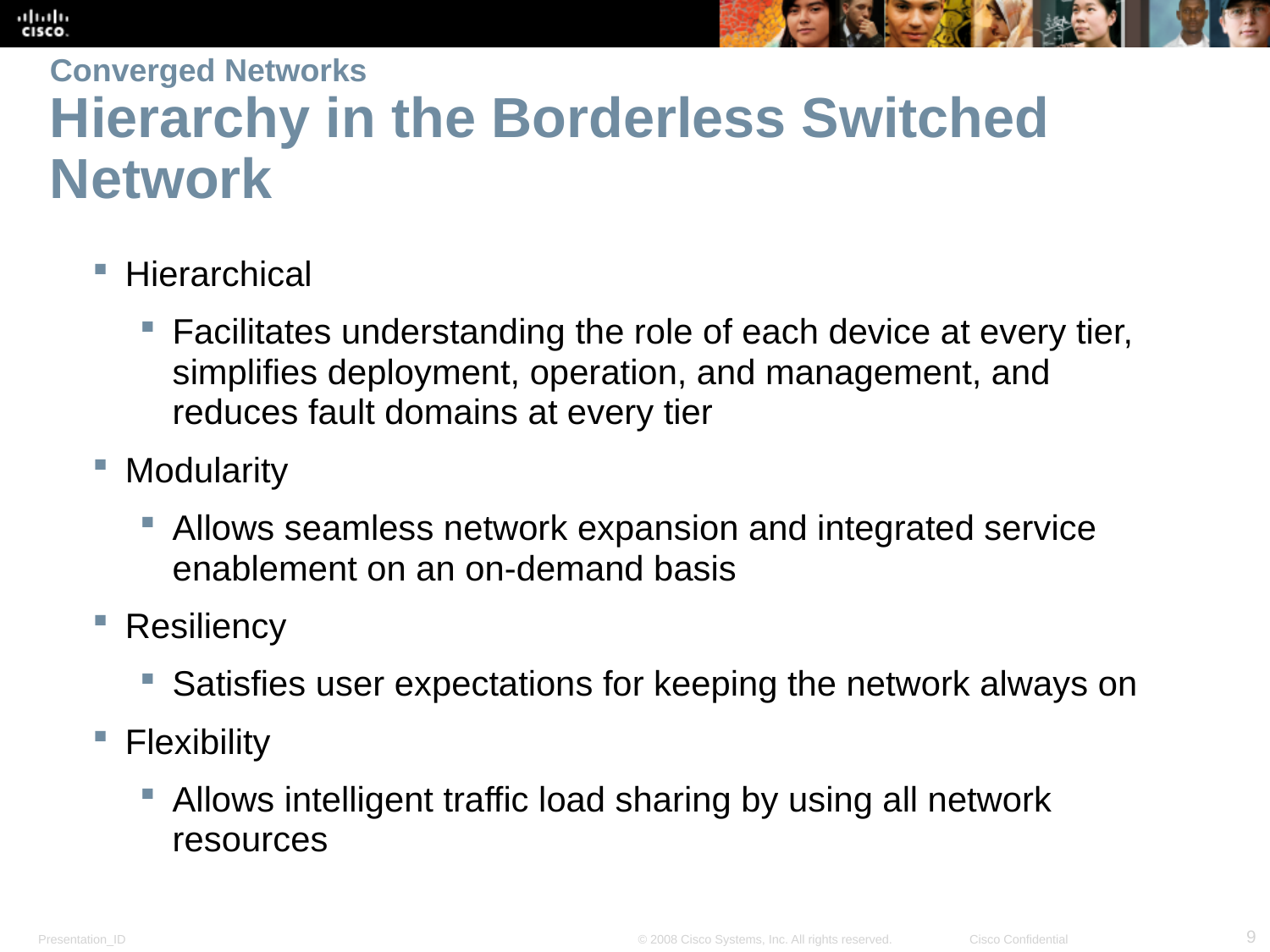

# Converged Networks Hierarchy in the Borderless Switched Network
Hierarchical
Facilitates understanding the role of each device at every tier, simplifies deployment, operation, and management, and reduces fault domains at every tier
Modularity
Allows seamless network expansion and integrated service enablement on an on-demand basis
Resiliency
Satisfies user expectations for keeping the network always on
Flexibility
Allows intelligent traffic load sharing by using all network resources